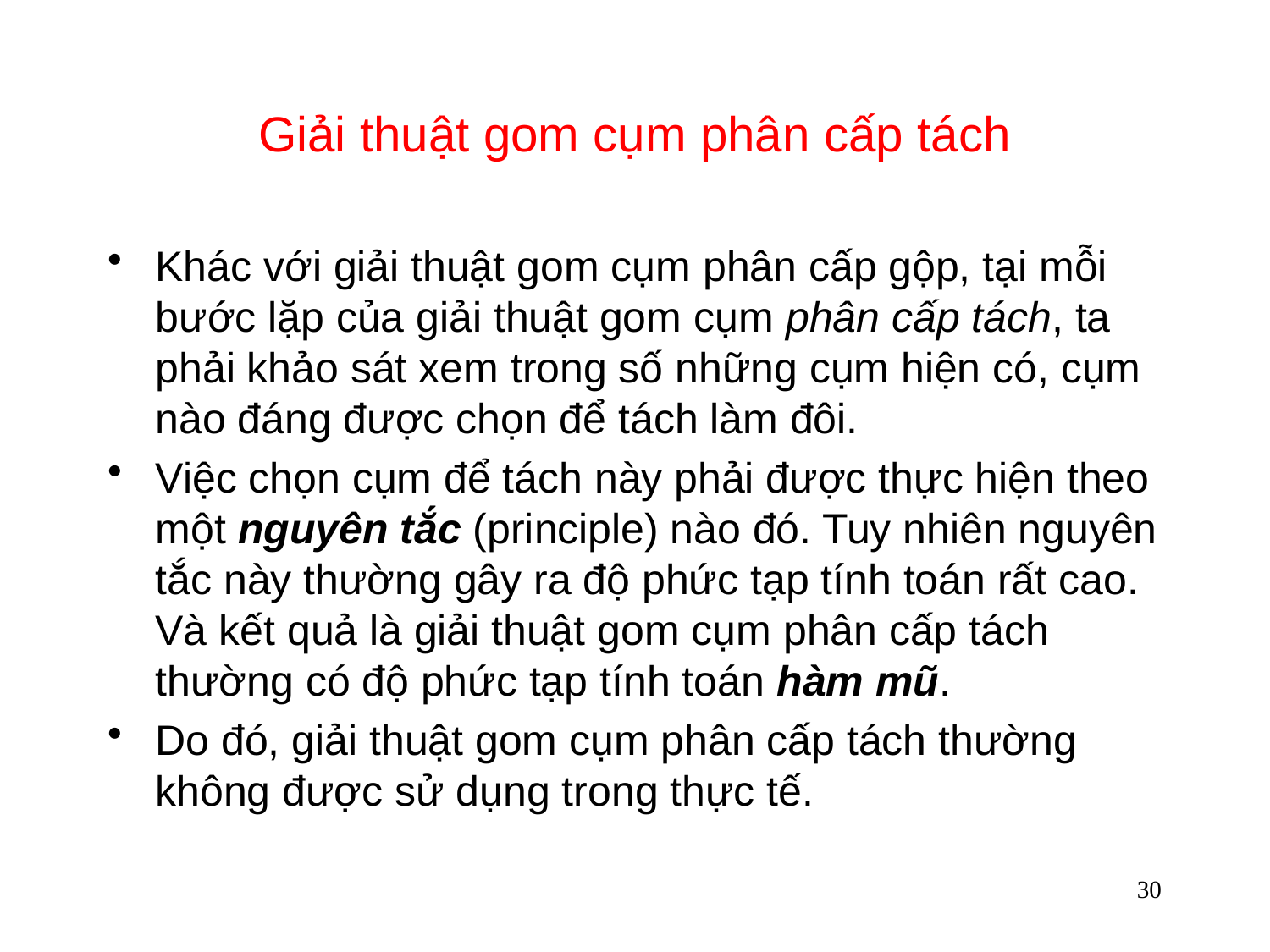

# Giải thuật gom cụm phân cấp tách
Khác với giải thuật gom cụm phân cấp gộp, tại mỗi bước lặp của giải thuật gom cụm phân cấp tách, ta phải khảo sát xem trong số những cụm hiện có, cụm nào đáng được chọn để tách làm đôi.
Việc chọn cụm để tách này phải được thực hiện theo một nguyên tắc (principle) nào đó. Tuy nhiên nguyên tắc này thường gây ra độ phức tạp tính toán rất cao.  Và kết quả là giải thuật gom cụm phân cấp tách thường có độ phức tạp tính toán hàm mũ.
Do đó, giải thuật gom cụm phân cấp tách thường không được sử dụng trong thực tế.
30